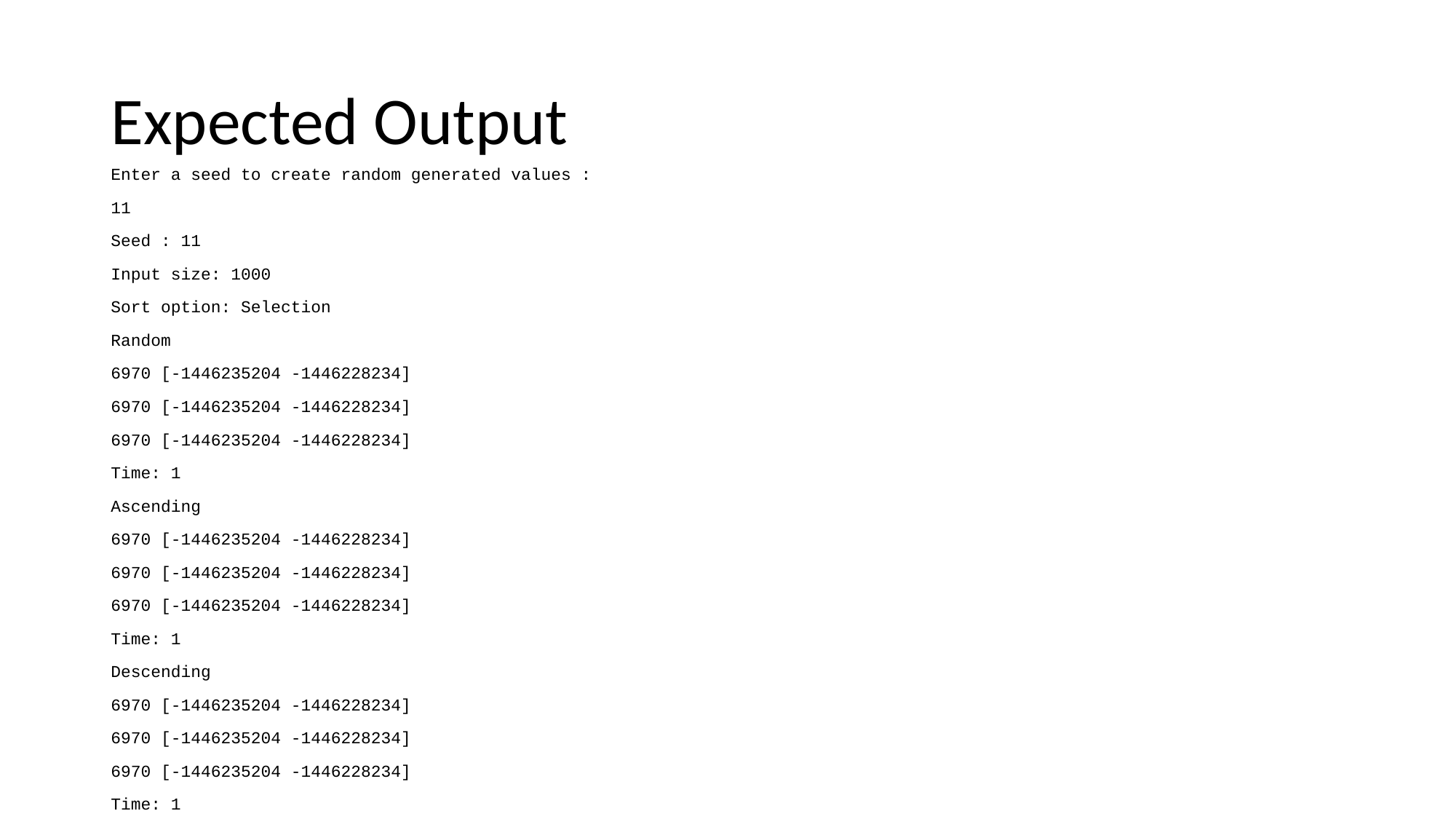

# Expected Output
Enter a seed to create random generated values :
11
Seed : 11
Input size: 1000
Sort option: Selection
Random
6970 [-1446235204 -1446228234]
6970 [-1446235204 -1446228234]
6970 [-1446235204 -1446228234]
Time: 1
Ascending
6970 [-1446235204 -1446228234]
6970 [-1446235204 -1446228234]
6970 [-1446235204 -1446228234]
Time: 1
Descending
6970 [-1446235204 -1446228234]
6970 [-1446235204 -1446228234]
6970 [-1446235204 -1446228234]
Time: 1